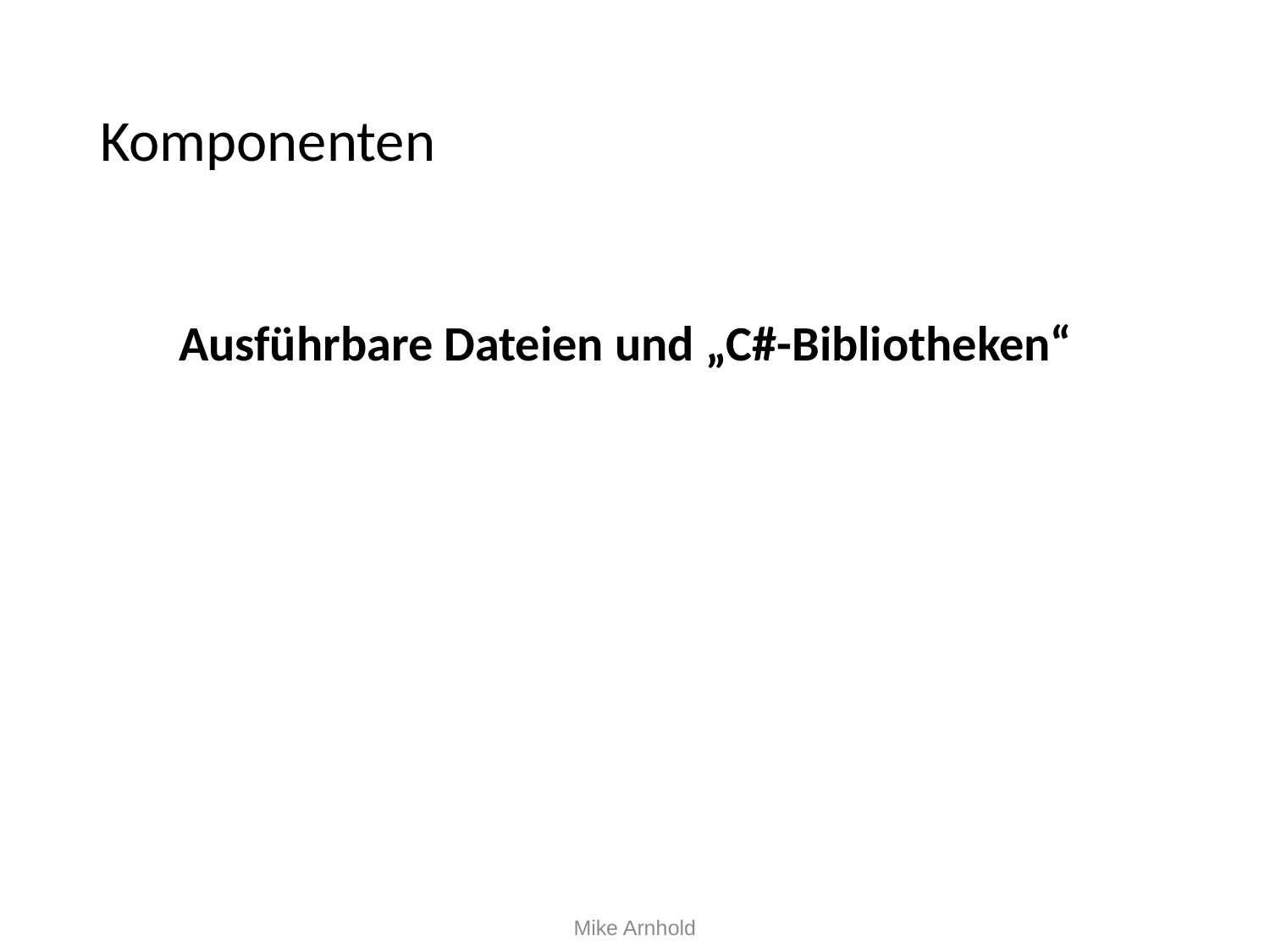

# Komponenten

Ausführbare Dateien und „C#-Bibliotheken“
Mike Arnhold